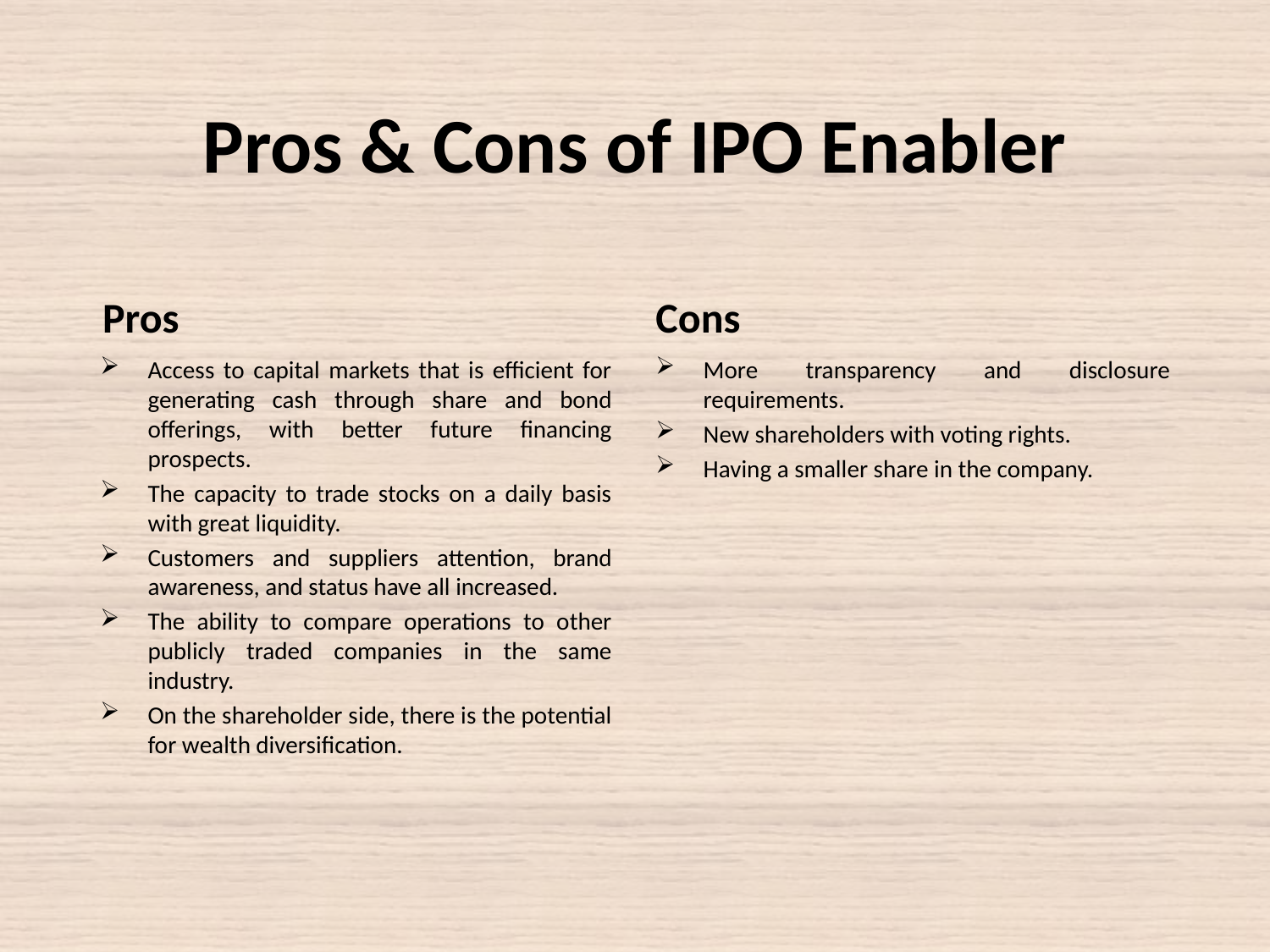

# Pros & Cons of IPO Enabler
Pros
Cons
Access to capital markets that is efficient for generating cash through share and bond offerings, with better future financing prospects.
The capacity to trade stocks on a daily basis with great liquidity.
Customers and suppliers attention, brand awareness, and status have all increased.
The ability to compare operations to other publicly traded companies in the same industry.
On the shareholder side, there is the potential for wealth diversification.

More transparency and disclosure requirements.
New shareholders with voting rights.
Having a smaller share in the company.